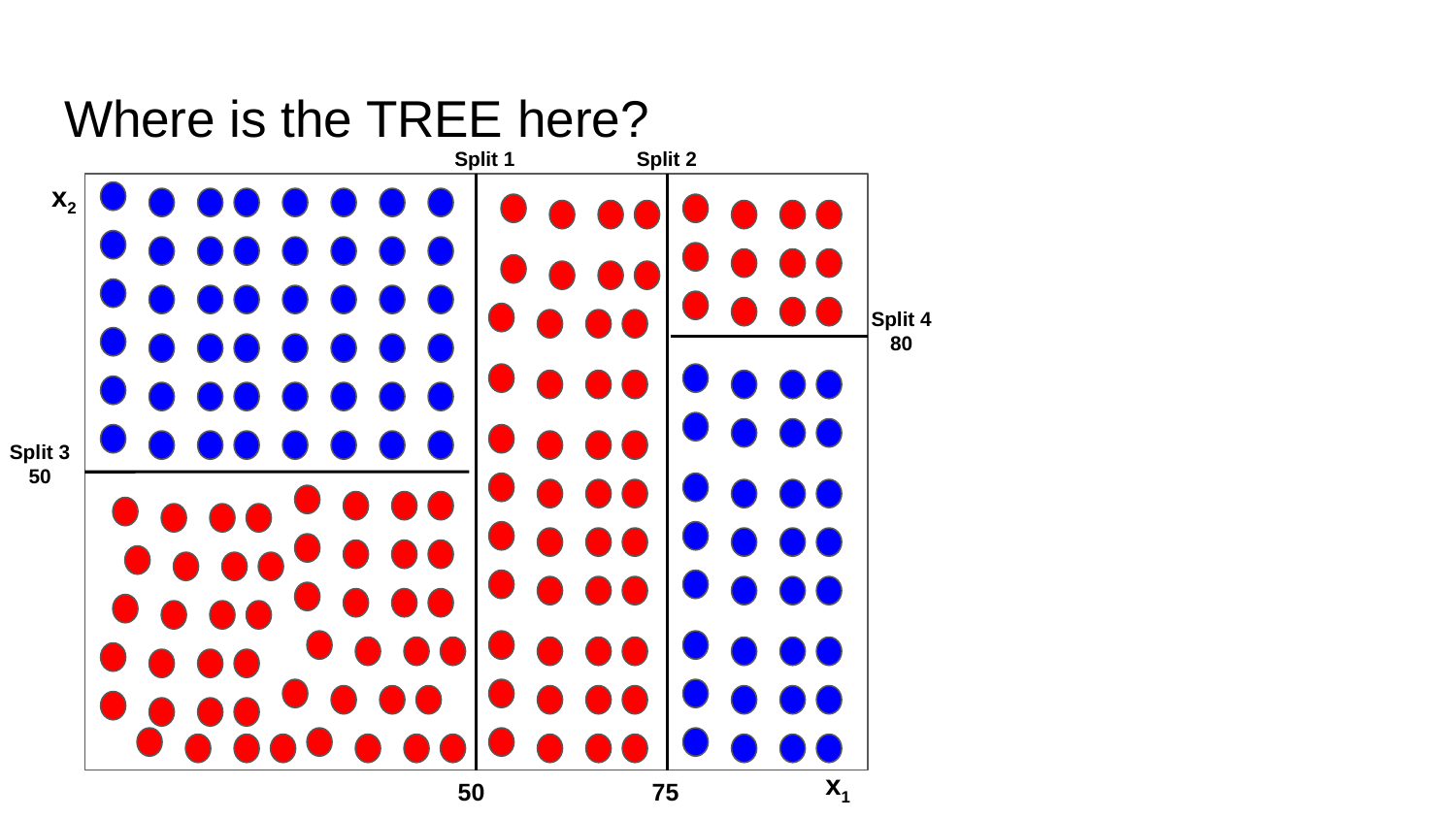

# Where is the TREE here?
Split 1
Split 2
x2

Split 4
80

Split 3
50

x1
50
75